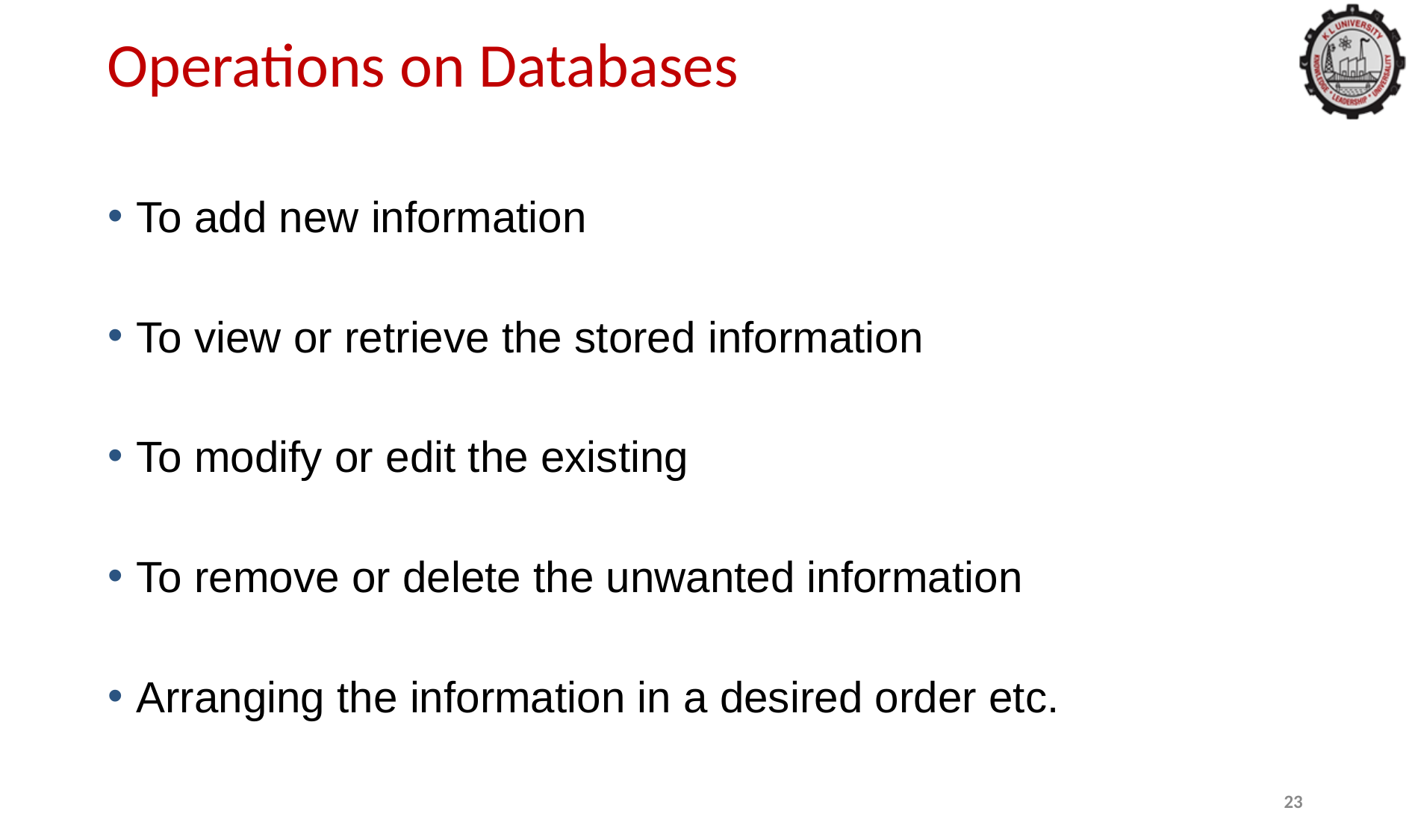

# Operations on Databases
To add new information
To view or retrieve the stored information
To modify or edit the existing
To remove or delete the unwanted information
Arranging the information in a desired order etc.
23